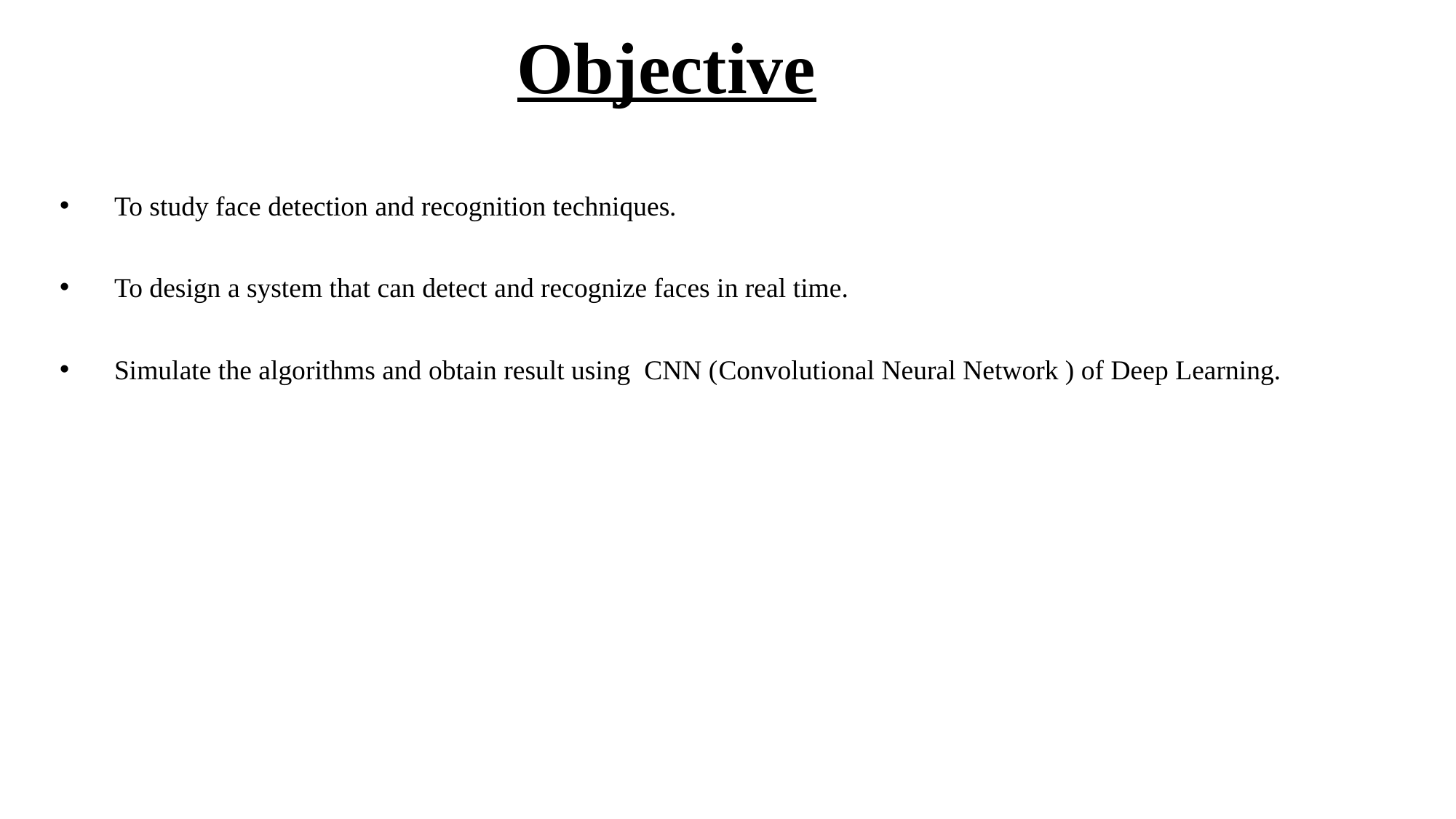

Objective
To study face detection and recognition techniques.
To design a system that can detect and recognize faces in real time.
Simulate the algorithms and obtain result using  CNN (Convolutional Neural Network ) of Deep Learning.